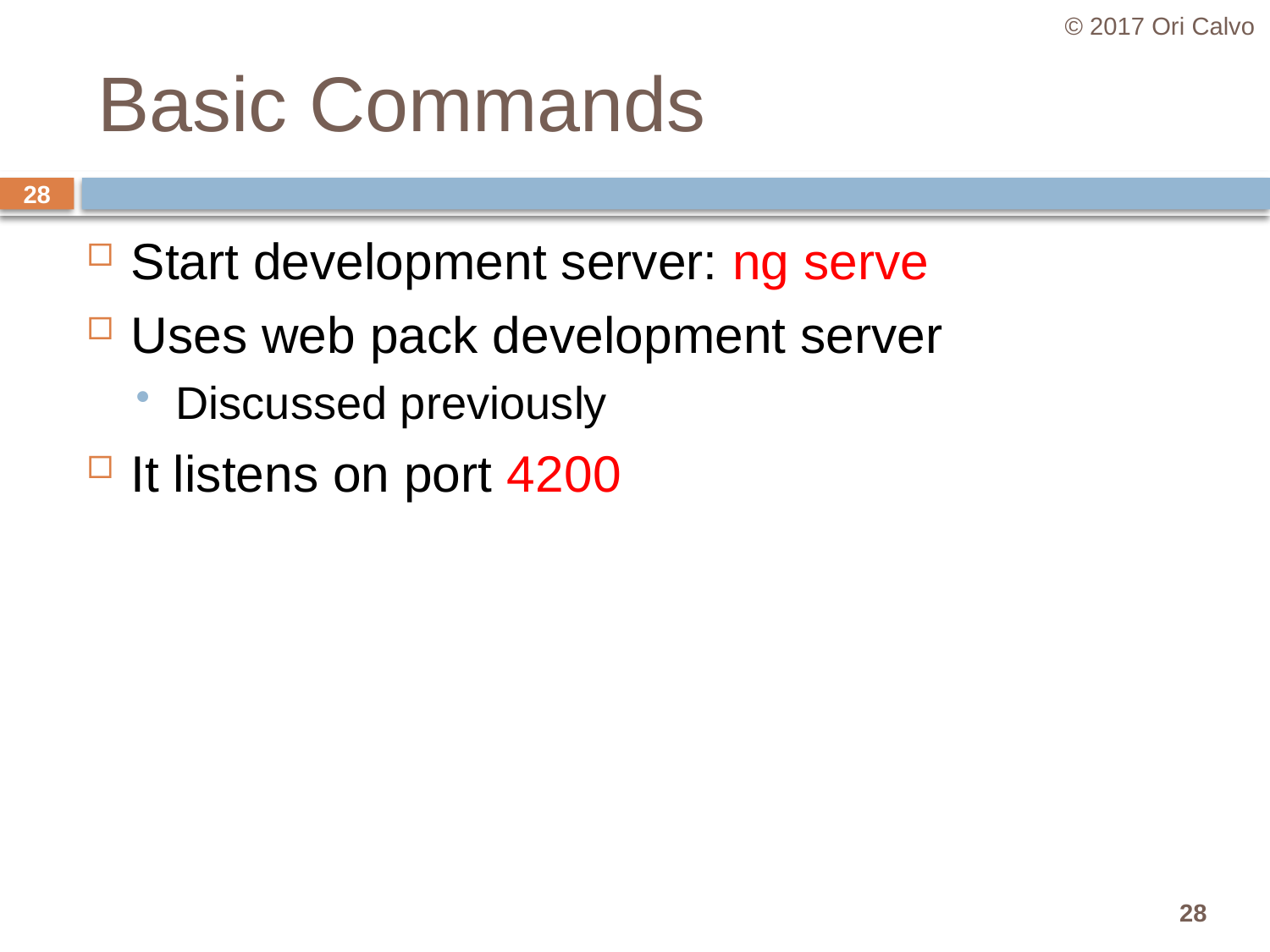

© 2017 Ori Calvo
# Basic Commands
28
Start development server: ng serve
Uses web pack development server
Discussed previously
It listens on port 4200